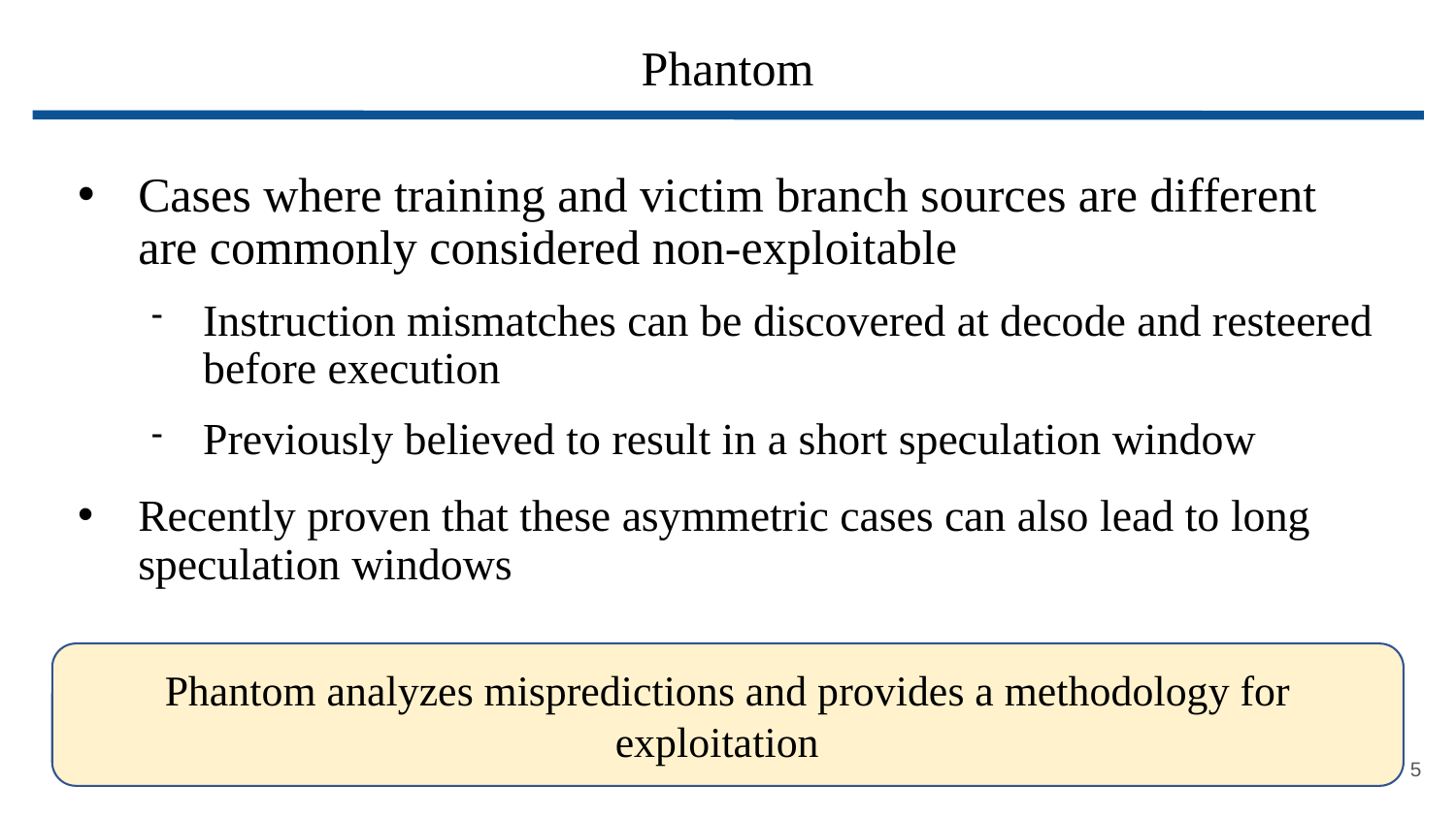

# Phantom

Cases where training and victim branch sources are different are commonly considered non-exploitable
Instruction mismatches can be discovered at decode and resteered before execution
Previously believed to result in a short speculation window
Recently proven that these asymmetric cases can also lead to long speculation windows
Phantom analyzes mispredictions and provides a methodology for exploitation
5